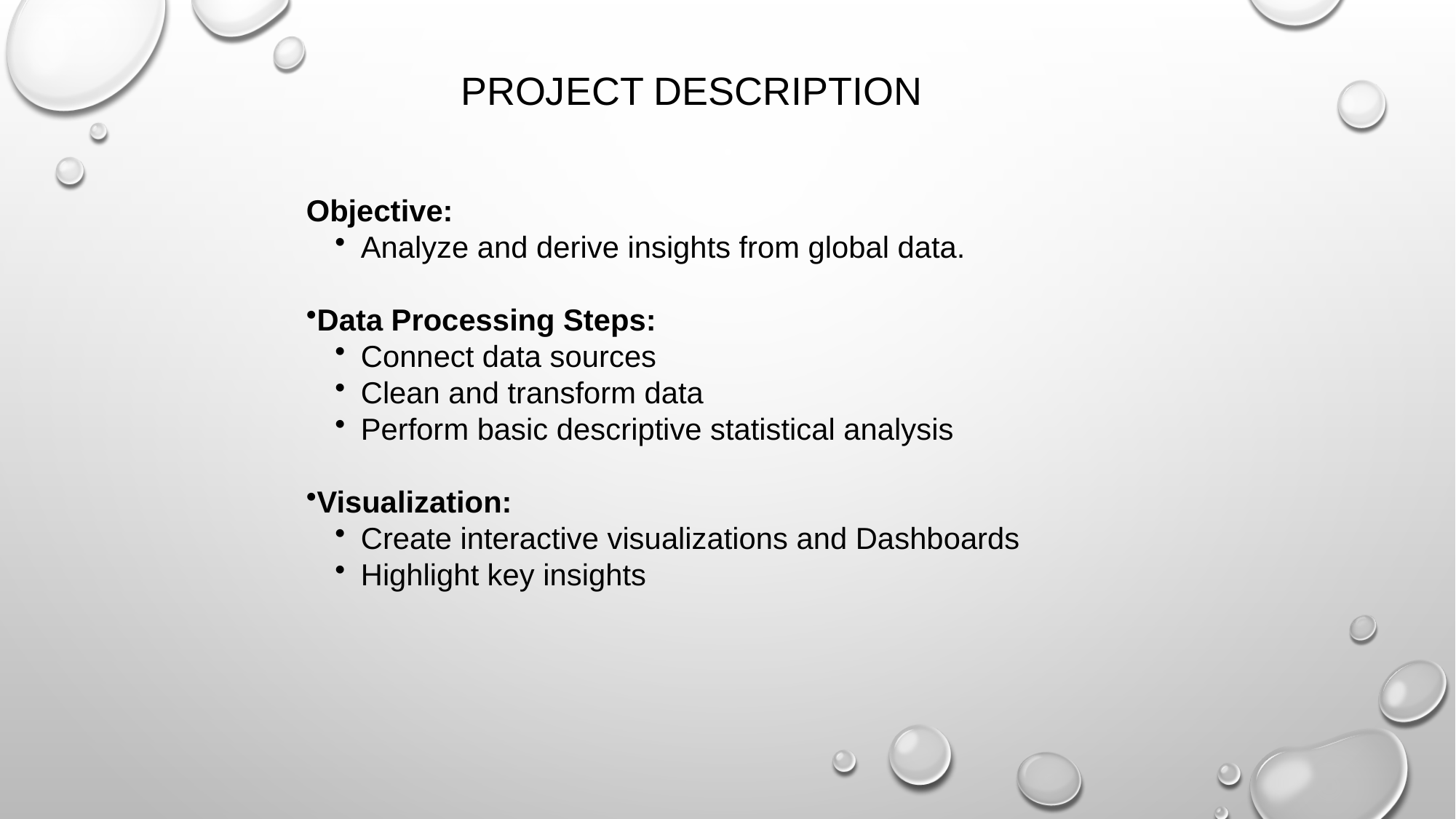

# PROJECT DESCRIPTION
Objective:
Analyze and derive insights from global data.

Data Processing Steps:
Connect data sources
Clean and transform data
Perform basic descriptive statistical analysis

Visualization:
Create interactive visualizations and Dashboards
Highlight key insights